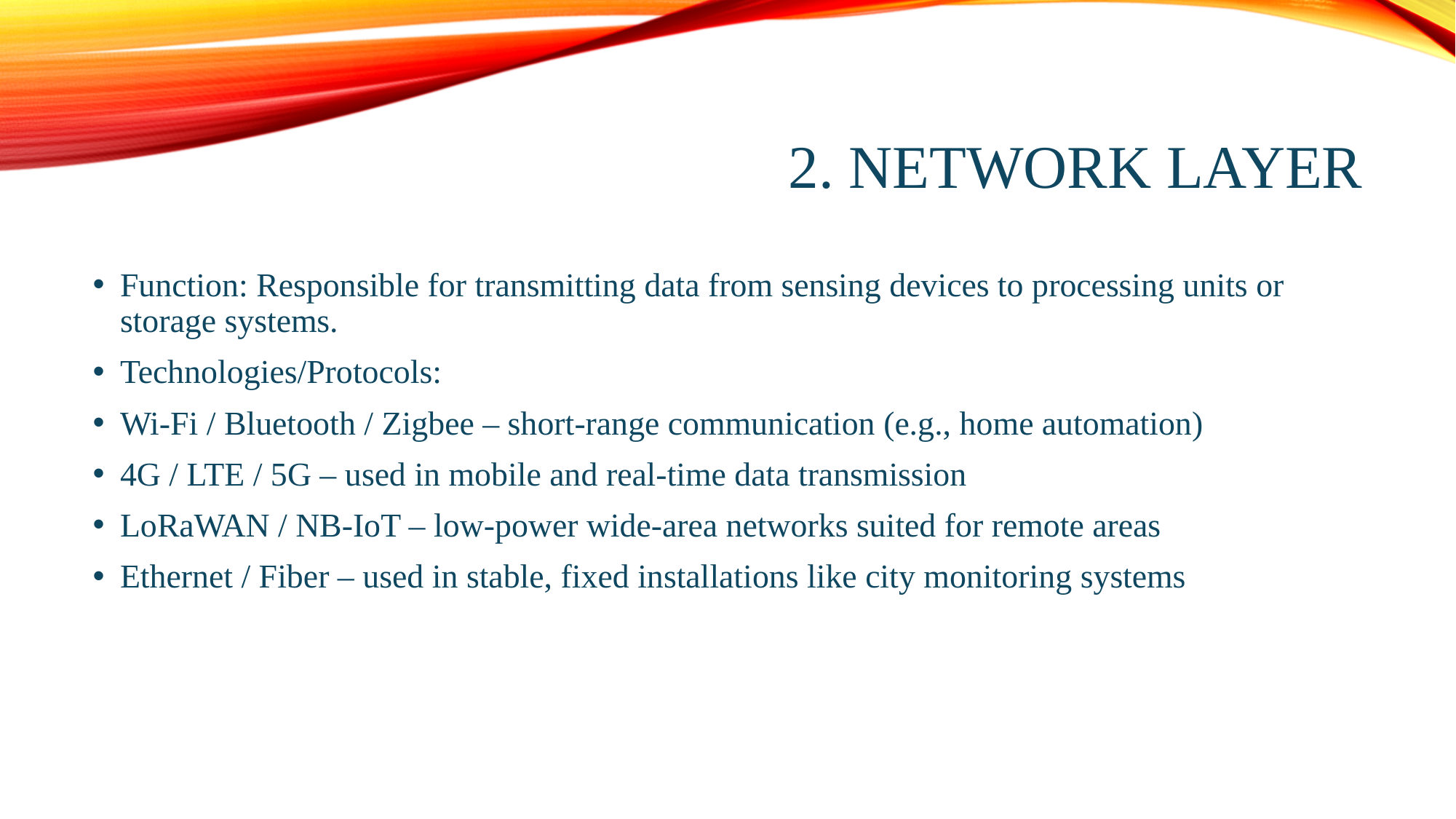

# 2. Network Layer
Function: Responsible for transmitting data from sensing devices to processing units or storage systems.
Technologies/Protocols:
Wi-Fi / Bluetooth / Zigbee – short-range communication (e.g., home automation)
4G / LTE / 5G – used in mobile and real-time data transmission
LoRaWAN / NB-IoT – low-power wide-area networks suited for remote areas
Ethernet / Fiber – used in stable, fixed installations like city monitoring systems